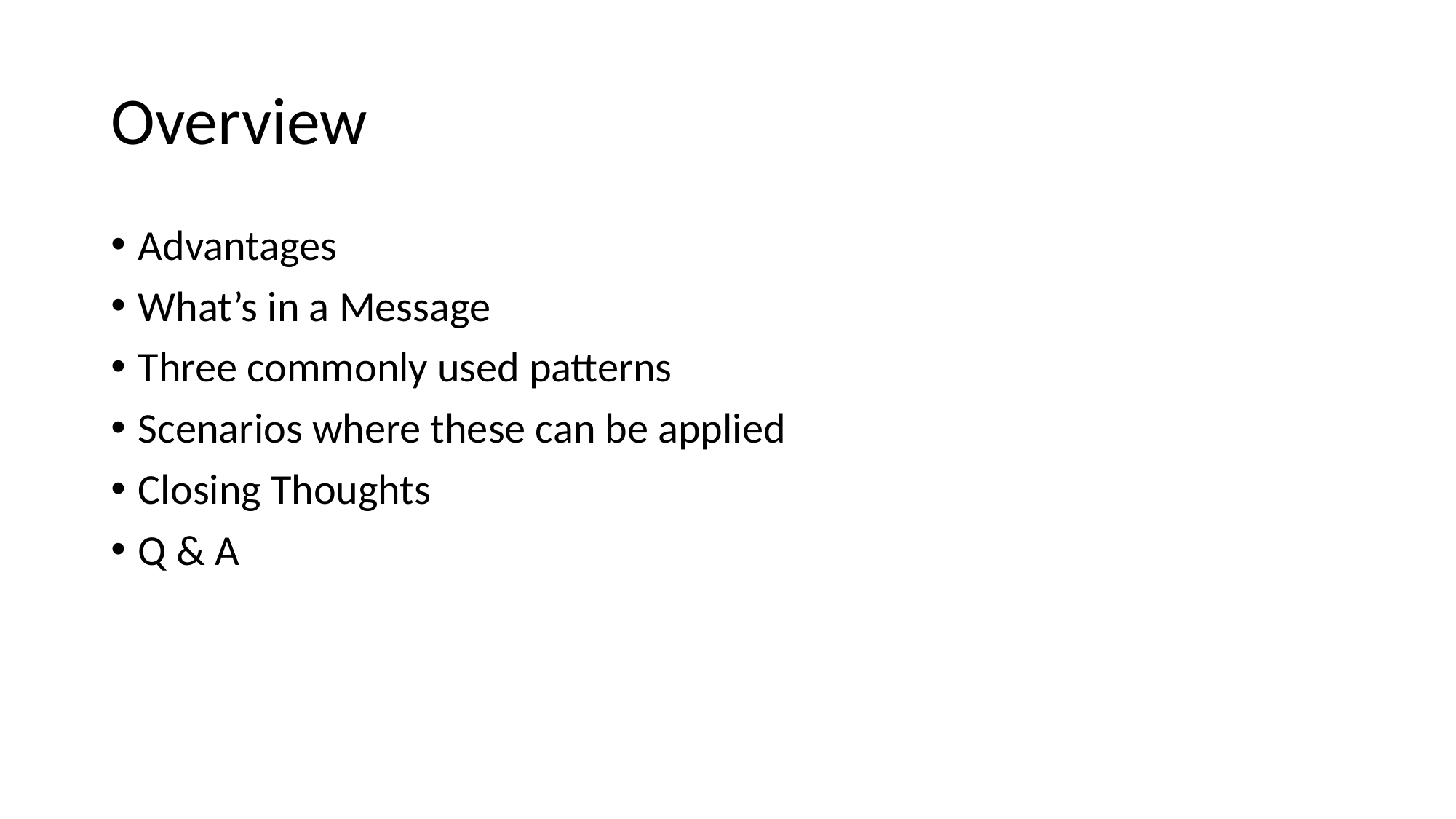

# Overview
Advantages
What’s in a Message
Three commonly used patterns
Scenarios where these can be applied
Closing Thoughts
Q & A